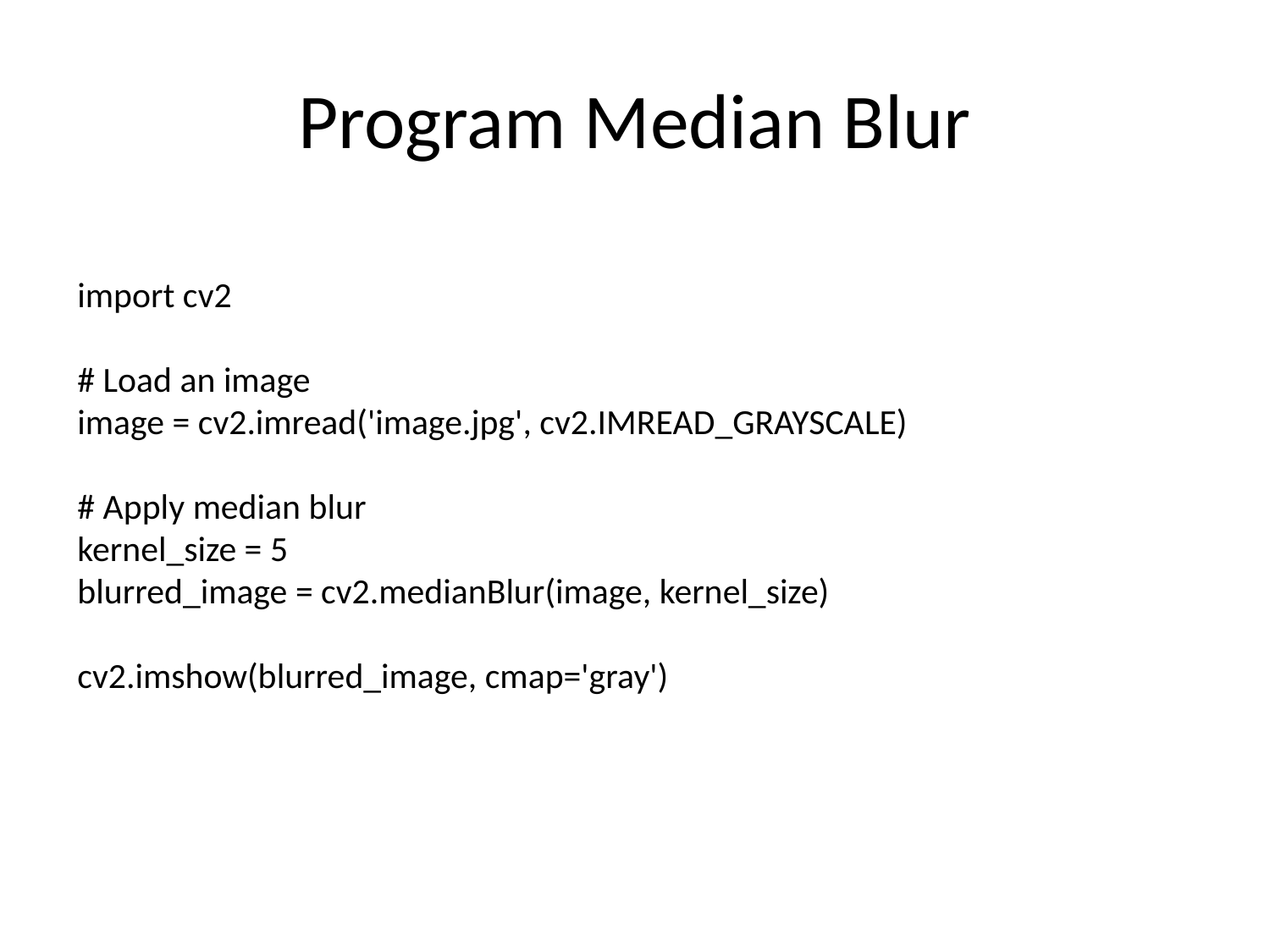

# Program Median Blur
import cv2

# Load an image
image = cv2.imread('image.jpg', cv2.IMREAD_GRAYSCALE)

# Apply median blur
kernel_size = 5
blurred_image = cv2.medianBlur(image, kernel_size)

cv2.imshow(blurred_image, cmap='gray')